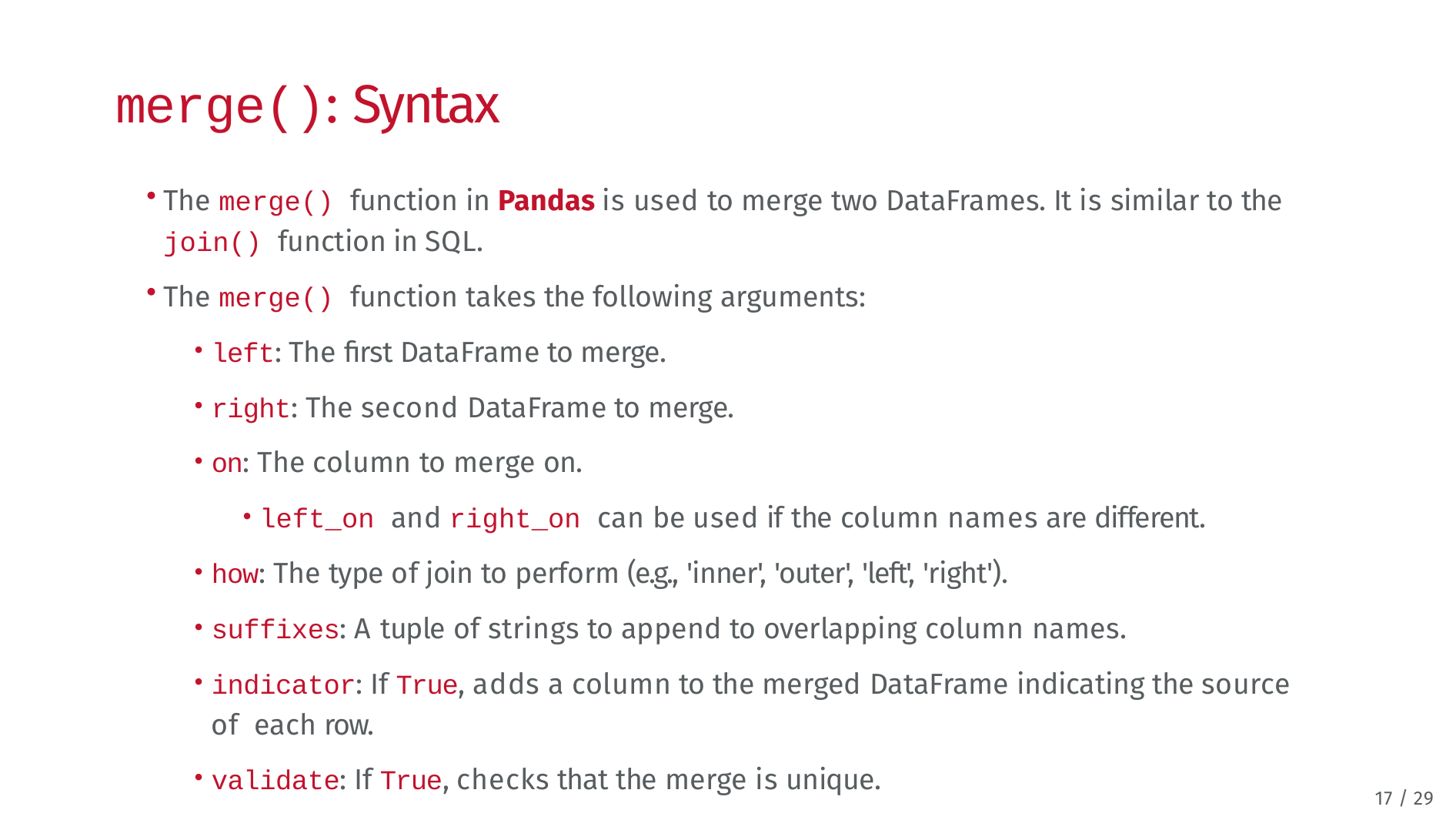

# merge(): Syntax
The merge() function in Pandas is used to merge two DataFrames. It is similar to the
join() function in SQL.
The merge() function takes the following arguments:
left: The first DataFrame to merge.
right: The second DataFrame to merge.
on: The column to merge on.
left_on and right_on can be used if the column names are different.
how: The type of join to perform (e.g., 'inner', 'outer', 'left', 'right').
suffixes: A tuple of strings to append to overlapping column names.
indicator: If True, adds a column to the merged DataFrame indicating the source of  each row.
validate: If True, checks that the merge is unique.
17 / 29